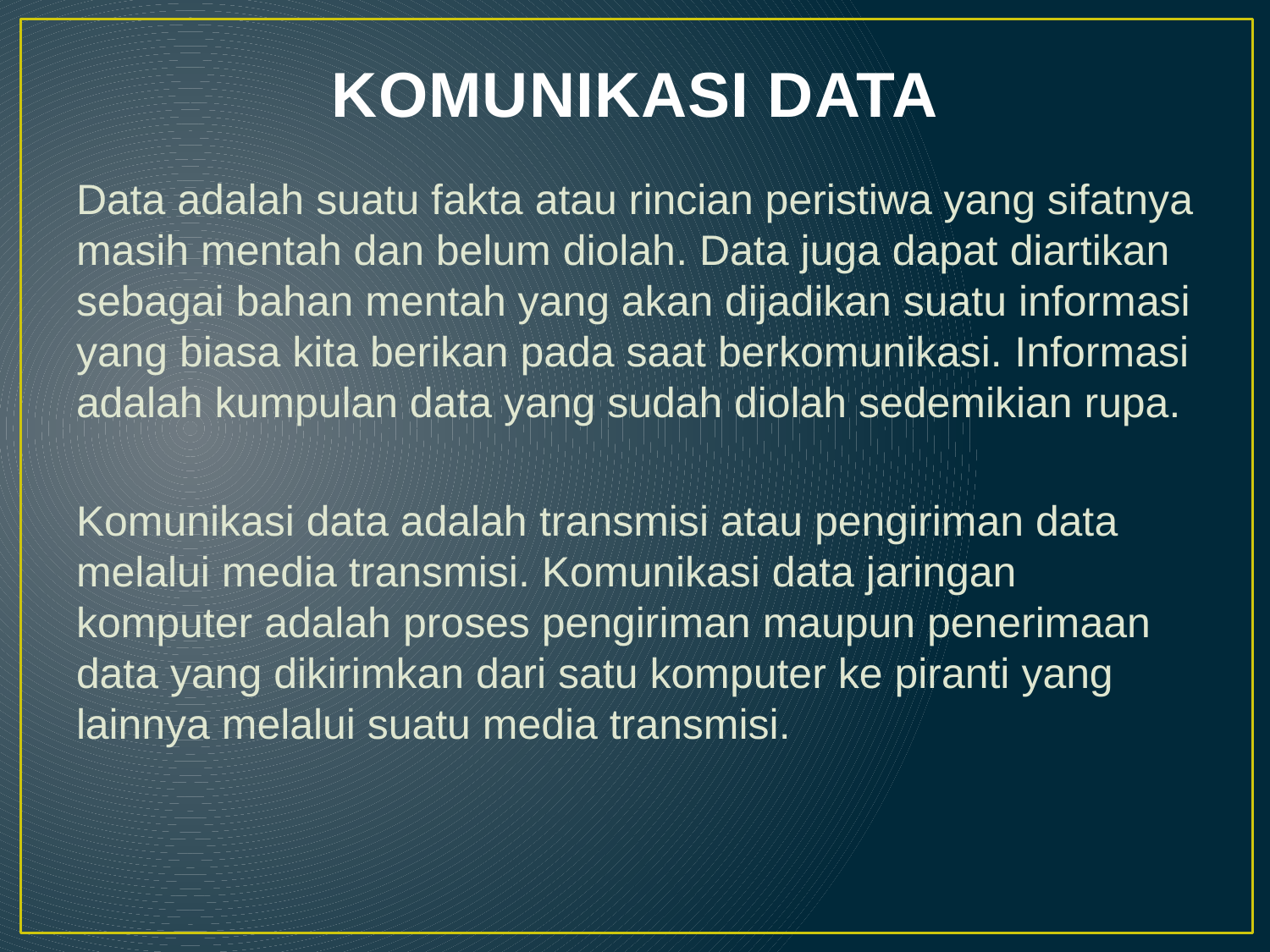

# KOMUNIKASI DATA
Data adalah suatu fakta atau rincian peristiwa yang sifatnya masih mentah dan belum diolah. Data juga dapat diartikan sebagai bahan mentah yang akan dijadikan suatu informasi yang biasa kita berikan pada saat berkomunikasi. Informasi adalah kumpulan data yang sudah diolah sedemikian rupa.

Komunikasi data adalah transmisi atau pengiriman data melalui media transmisi. Komunikasi data jaringan komputer adalah proses pengiriman maupun penerimaan data yang dikirimkan dari satu komputer ke piranti yang lainnya melalui suatu media transmisi.